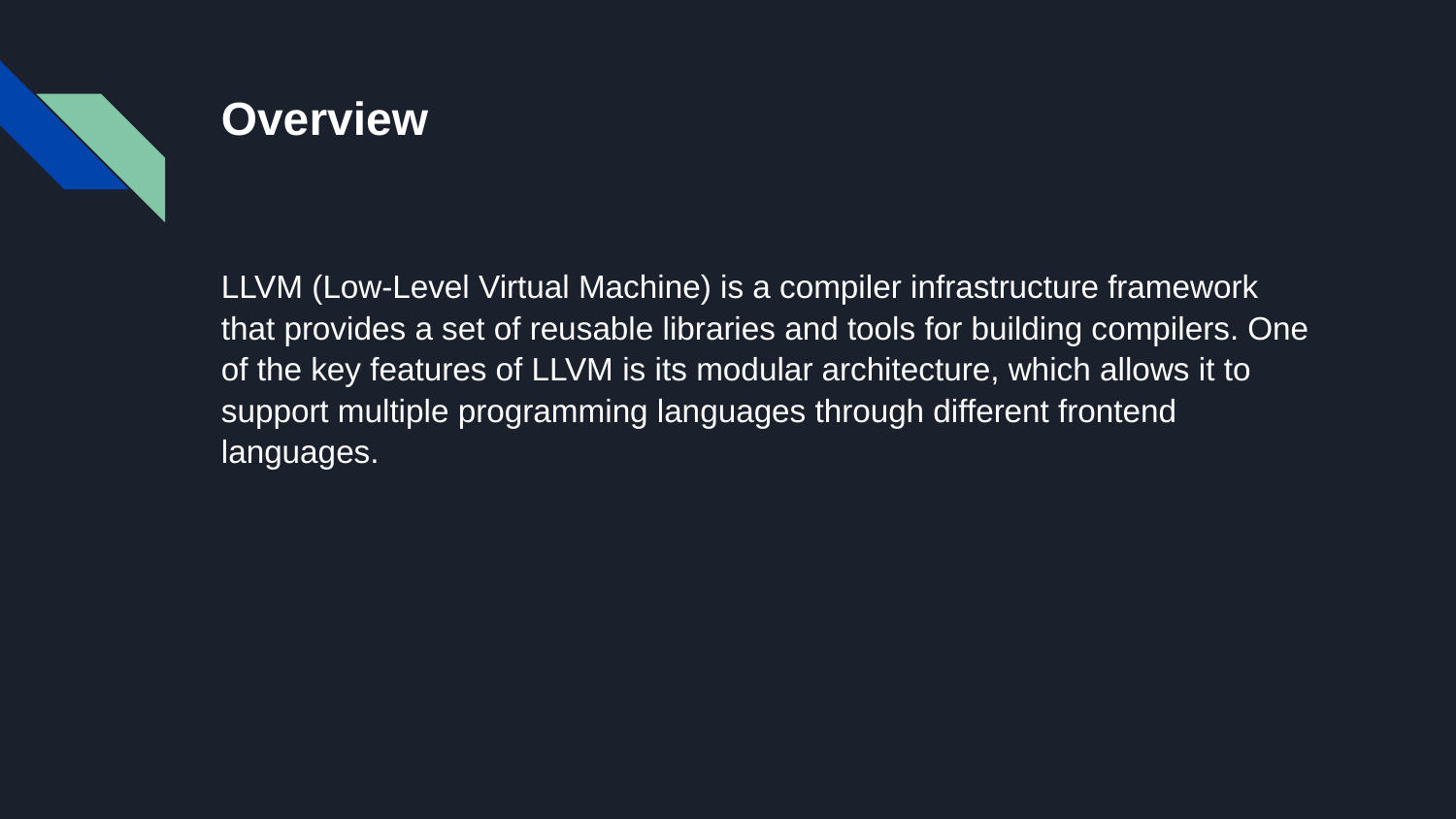

# Overview
LLVM (Low-Level Virtual Machine) is a compiler infrastructure framework that provides a set of reusable libraries and tools for building compilers. One of the key features of LLVM is its modular architecture, which allows it to support multiple programming languages through different frontend languages.